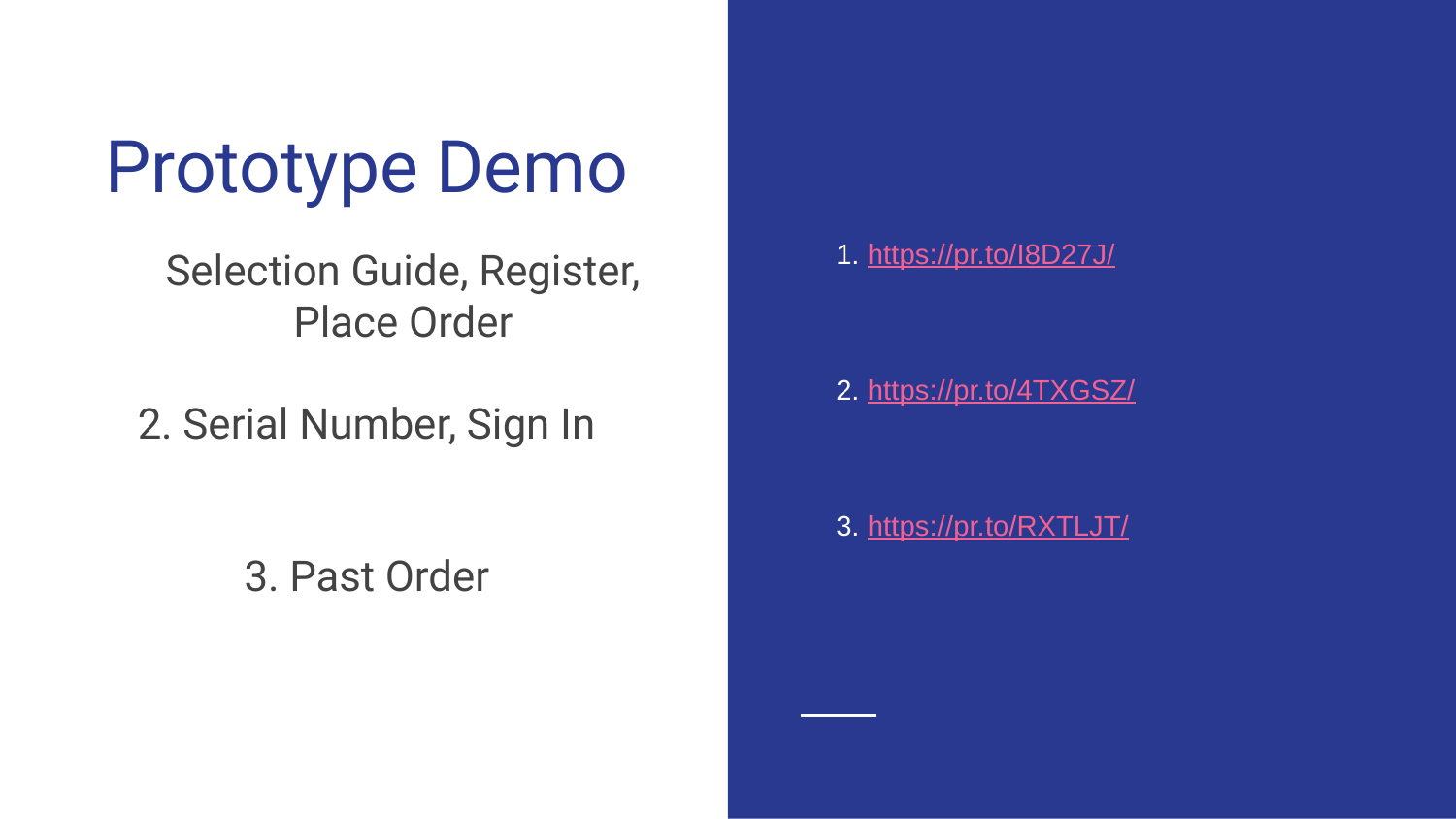

# Prototype Demo
1. https://pr.to/I8D27J/

2. https://pr.to/4TXGSZ/

3. https://pr.to/RXTLJT/

Selection Guide, Register, Place Order

2. Serial Number, Sign In

3. Past Order